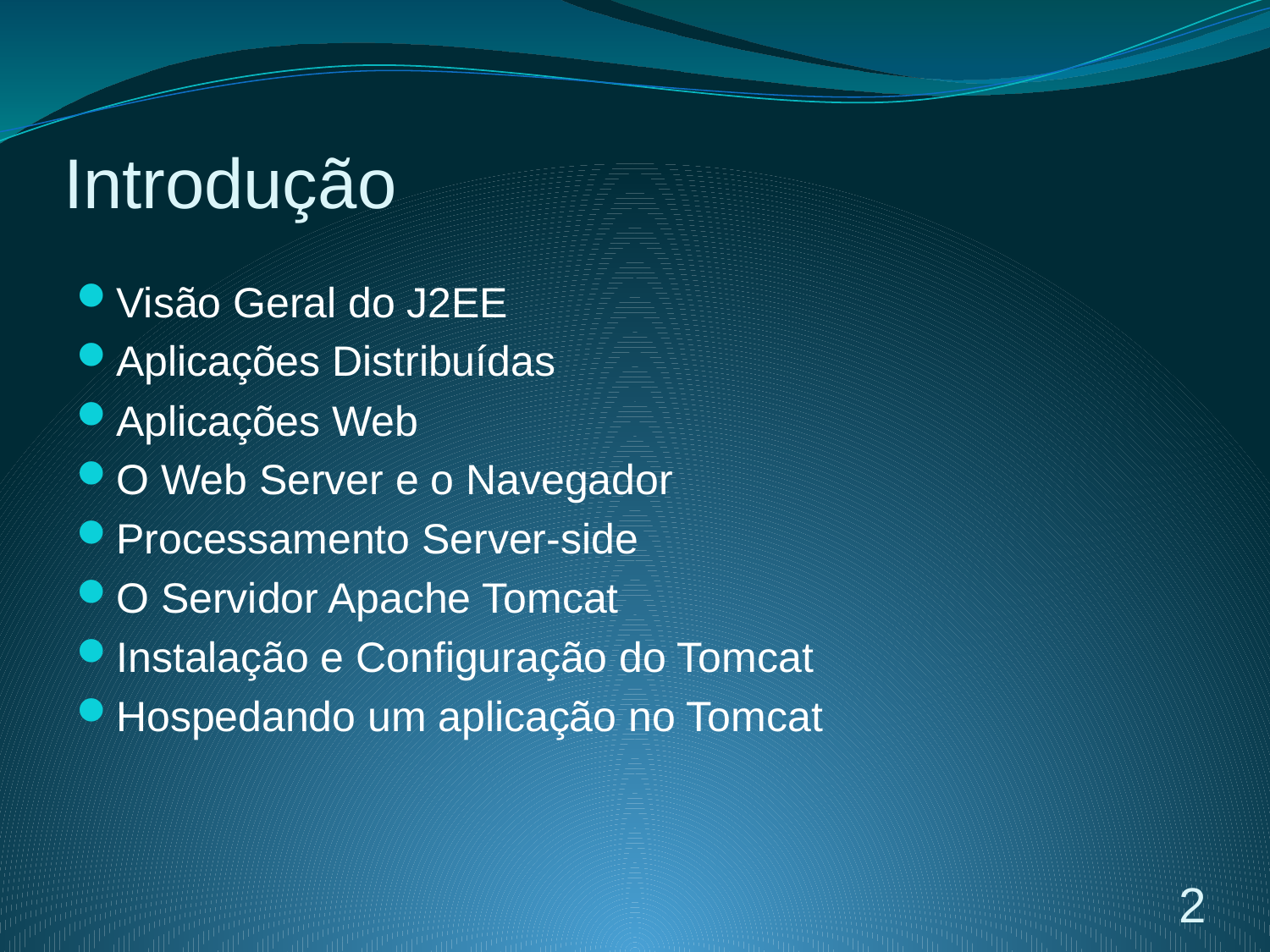

# Introdução
Visão Geral do J2EE
Aplicações Distribuídas
Aplicações Web
O Web Server e o Navegador
Processamento Server-side
O Servidor Apache Tomcat
Instalação e Configuração do Tomcat
Hospedando um aplicação no Tomcat
2